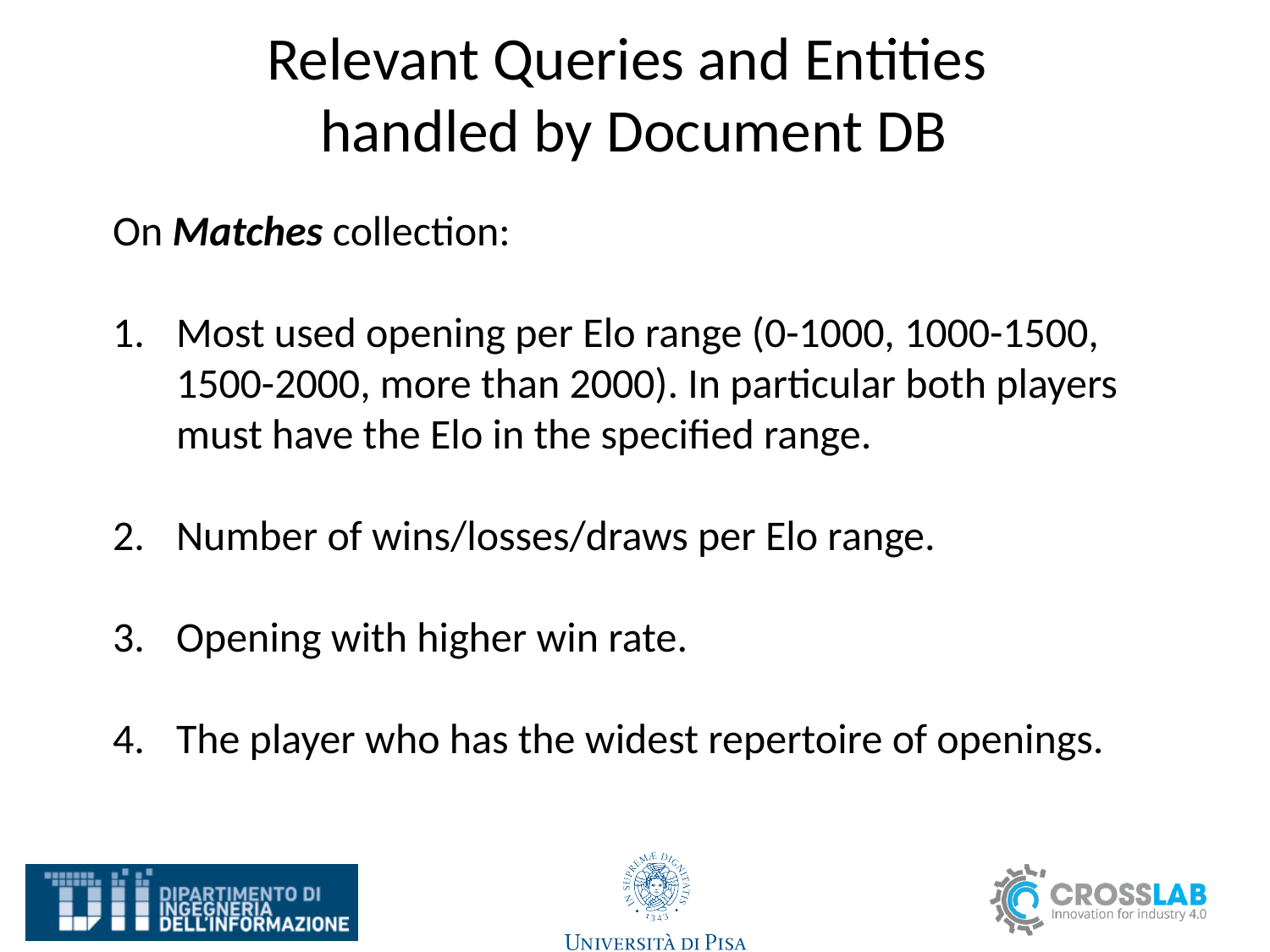

# Relevant Queries and Entities handled by Document DB
On Matches collection:

Most used opening per Elo range (0-1000, 1000-1500, 1500-2000, more than 2000). In particular both players must have the Elo in the specified range.

Number of wins/losses/draws per Elo range.

Opening with higher win rate.

The player who has the widest repertoire of openings.